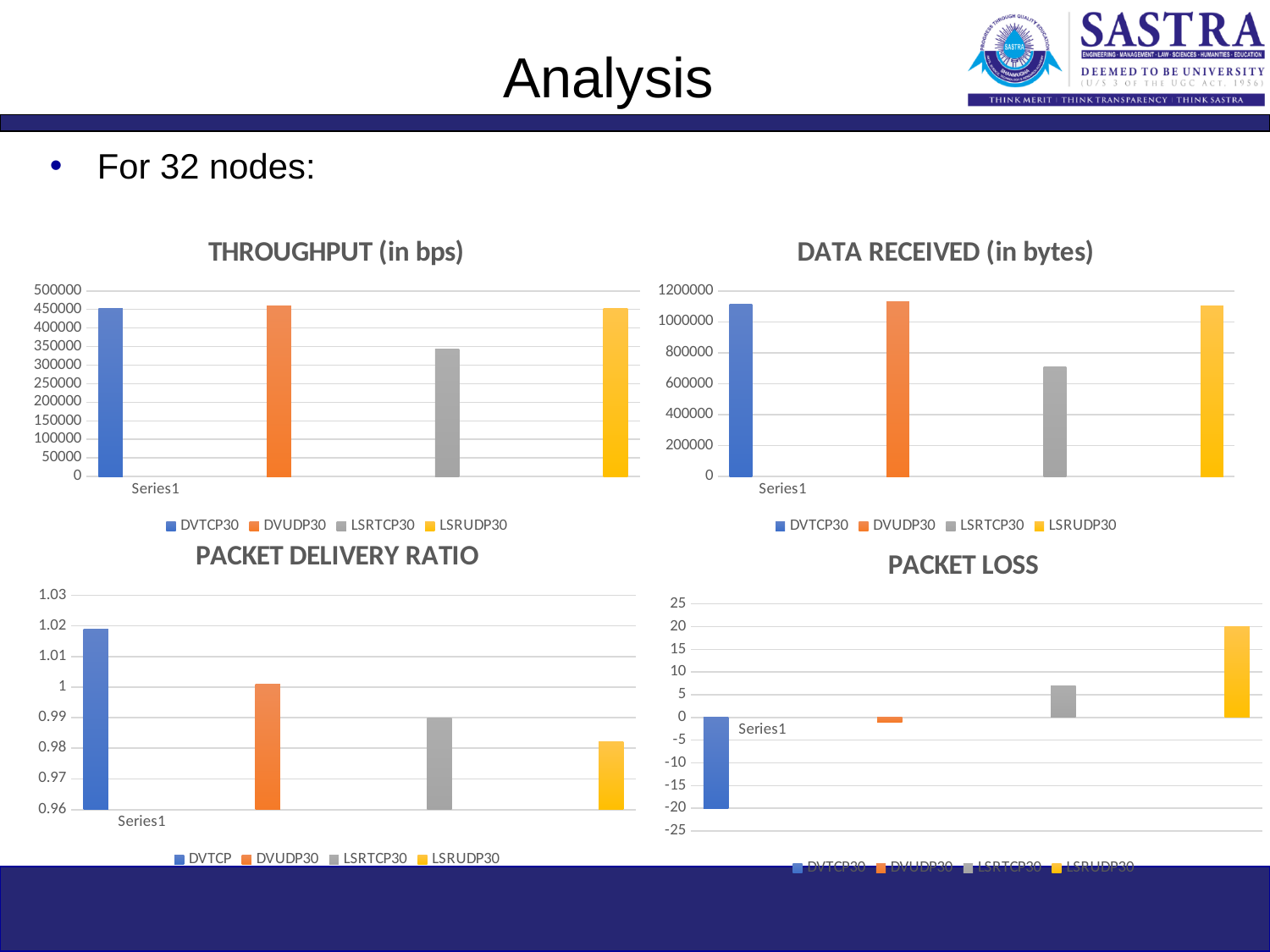

# Analysis
For 32 nodes:

### Chart: THROUGHPUT (in bps)

| Category | DVTCP30 | DVUDP30 | LSRTCP30 | LSRUDP30 |
|---|---|---|---|---|
|  | 452770.203681 | None | None | None |
|  | None | 460038.732457 | None | None |
|  | None | None | 342751.896851 | None |
|  | None | None | None | 452775.620868 |

### Chart: DATA RECEIVED (in bytes)

| Category | DVTCP30 | DVUDP30 | LSRTCP30 | LSRUDP30 |
|---|---|---|---|---|
|  | 1112840.0 | None | None | None |
|  | None | 1132000.0 | None | None |
|  | None | None | 708280.0 | None |
|  | None | None | None | 1102000.0 |

### Chart: PACKET DELIVERY RATIO

| Category | DVTCP | DVUDP30 | LSRTCP30 | LSRUDP30 |
|---|---|---|---|---|
|  | 1.019029 | None | None | None |
|  | None | 1.000884 | None | None |
|  | None | None | 0.98984 | None |
|  | None | None | None | 0.982175 |

### Chart: PACKET LOSS

| Category | DVTCP30 | DVUDP30 | LSRTCP30 | LSRUDP30 |
|---|---|---|---|---|
|  | -20.0 | None | None | None |
|  | None | -1.0 | None | None |
|  | None | None | 7.0 | None |
|  | None | None | None | 20.0 |